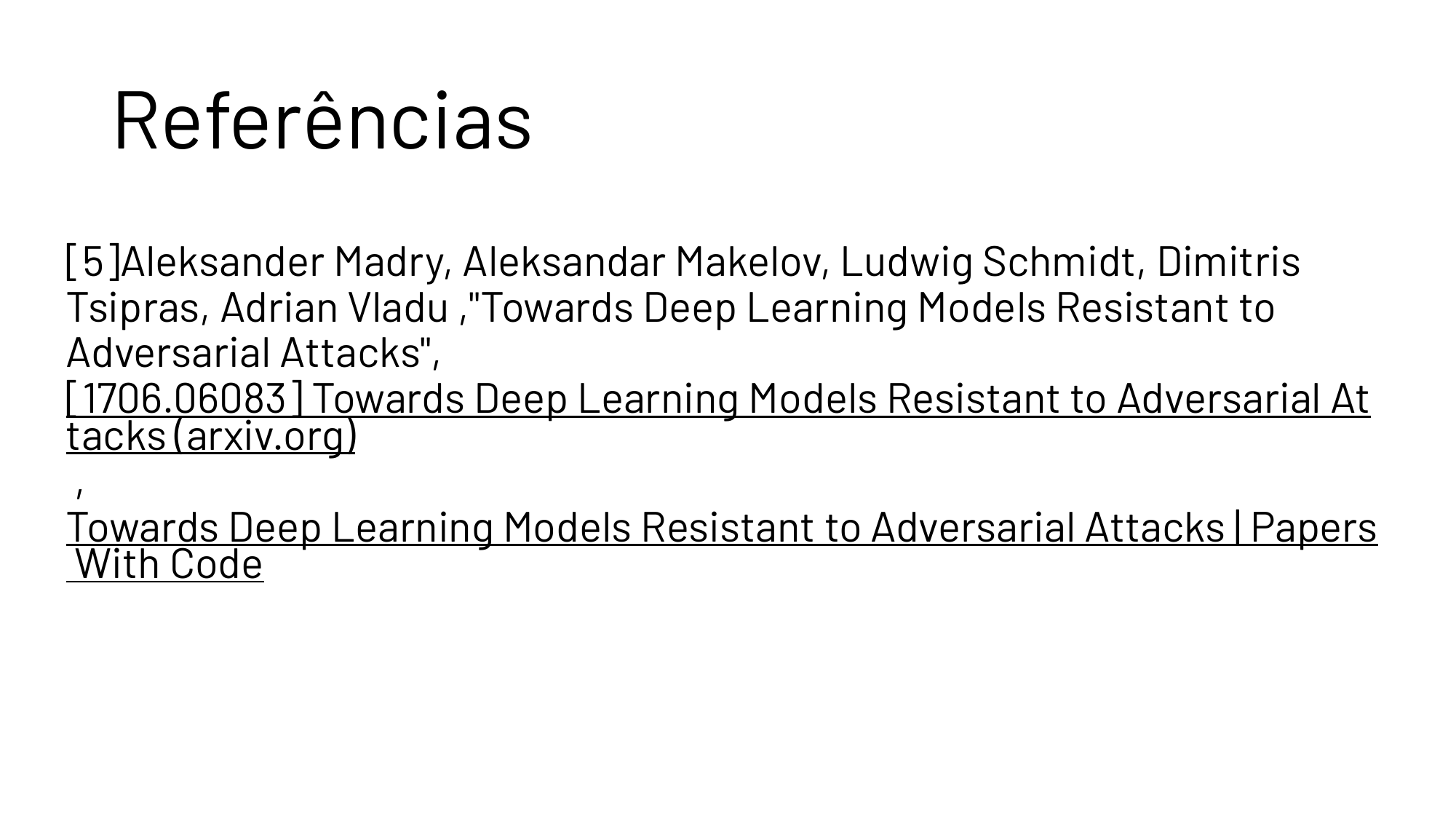

# Referências

[5]Aleksander Madry, Aleksandar Makelov, Ludwig Schmidt, Dimitris Tsipras, Adrian Vladu ,"Towards Deep Learning Models Resistant to Adversarial Attacks",[1706.06083] Towards Deep Learning Models Resistant to Adversarial Attacks (arxiv.org) ,Towards Deep Learning Models Resistant to Adversarial Attacks | Papers With Code